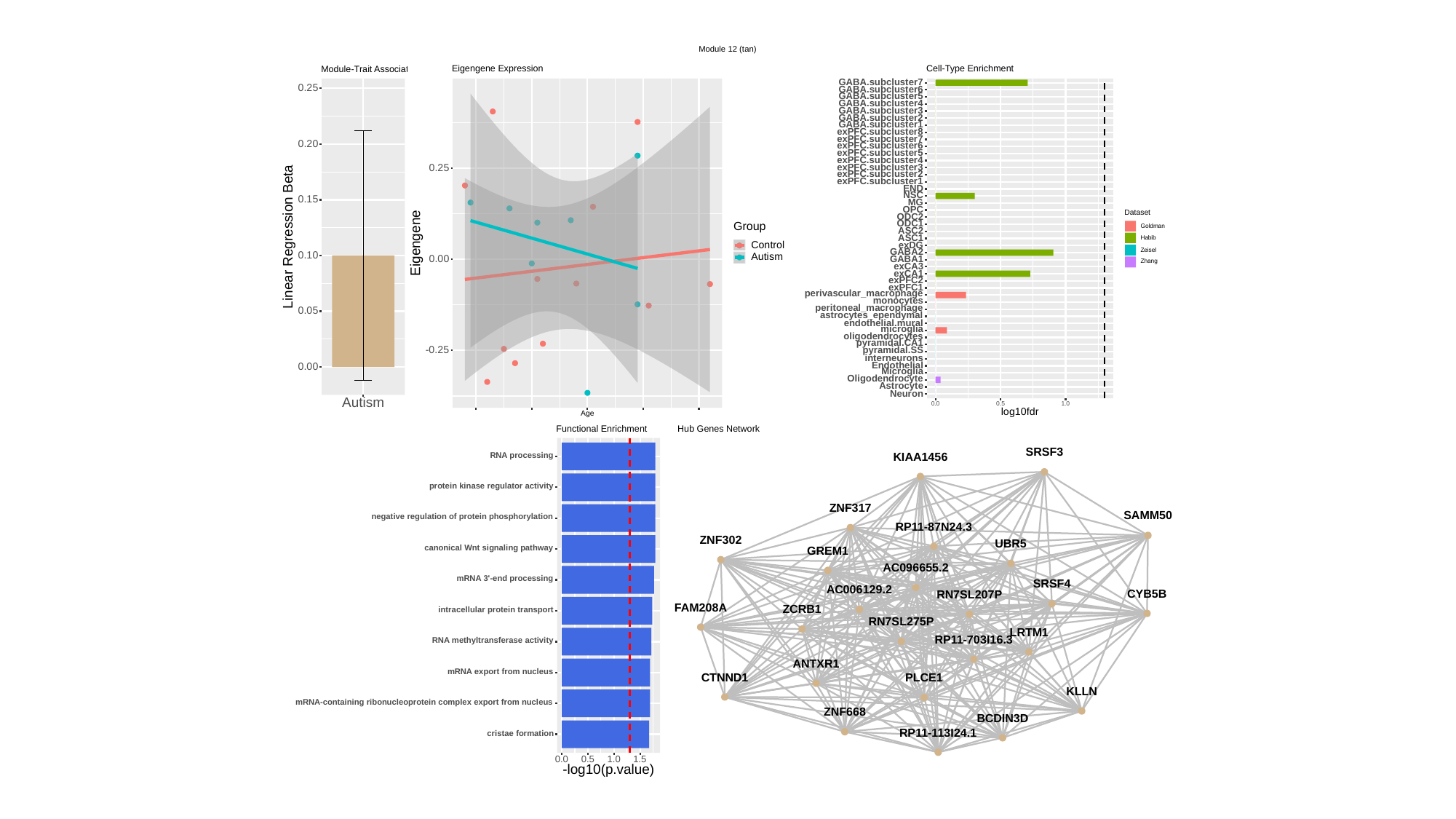

Module 12 (tan)

Cell-Type Enrichment
Eigengene Expression
Module-Trait Association

GABA.subcluster7

0.25
GABA.subcluster6

GABA.subcluster5

GABA.subcluster4

GABA.subcluster3

GABA.subcluster2

GABA.subcluster1

exPFC.subcluster8

exPFC.subcluster7

0.20
exPFC.subcluster6

exPFC.subcluster5

exPFC.subcluster4

exPFC.subcluster3
0.25

exPFC.subcluster2

exPFC.subcluster1

END

NSC

0.15

MG

OPC

Dataset

ODC2

ODC1

Group
Goldman

ASC2

Linear Regression Beta

ASC1

Habib
Eigengene

Control
exDG

Zeisel
GABA2

0.10

Autism

0.00

GABA1

Zhang

exCA3

exCA1

exPFC2

exPFC1

perivascular_macrophage

monocytes

peritoneal_macrophage

0.05

astrocytes_ependymal

endothelial.mural

microglia

oligodendrocytes

pyramidal.CA1

pyramidal.SS

-0.25

interneurons

Endothelial

0.00

Microglia

Oligodendrocyte

Astrocyte

Neuron

Autism

0.0
0.5
1.0
log10fdr

Age

Hub Genes Network
Functional Enrichment

SRSF3
RNA processing
KIAA1456

protein kinase regulator activity

ZNF317
SAMM50
negative regulation of protein phosphorylation

RP11-87N24.3

ZNF302
UBR5

canonical Wnt signaling pathway

GREM1

AC096655.2

mRNA 3'-end processing

SRSF4

AC006129.2

CYB5B
RN7SL207P

FAM208A
ZCRB1
intracellular protein transport

RN7SL275P

LRTM1

RP11-703I16.3
RNA methyltransferase activity

ANTXR1
mRNA export from nucleus

CTNND1
PLCE1

KLLN

mRNA-containing ribonucleoprotein complex export from nucleus

ZNF668

BCDIN3D

RP11-113I24.1
cristae formation

0.0
0.5
1.0
1.5
-log10(p.value)